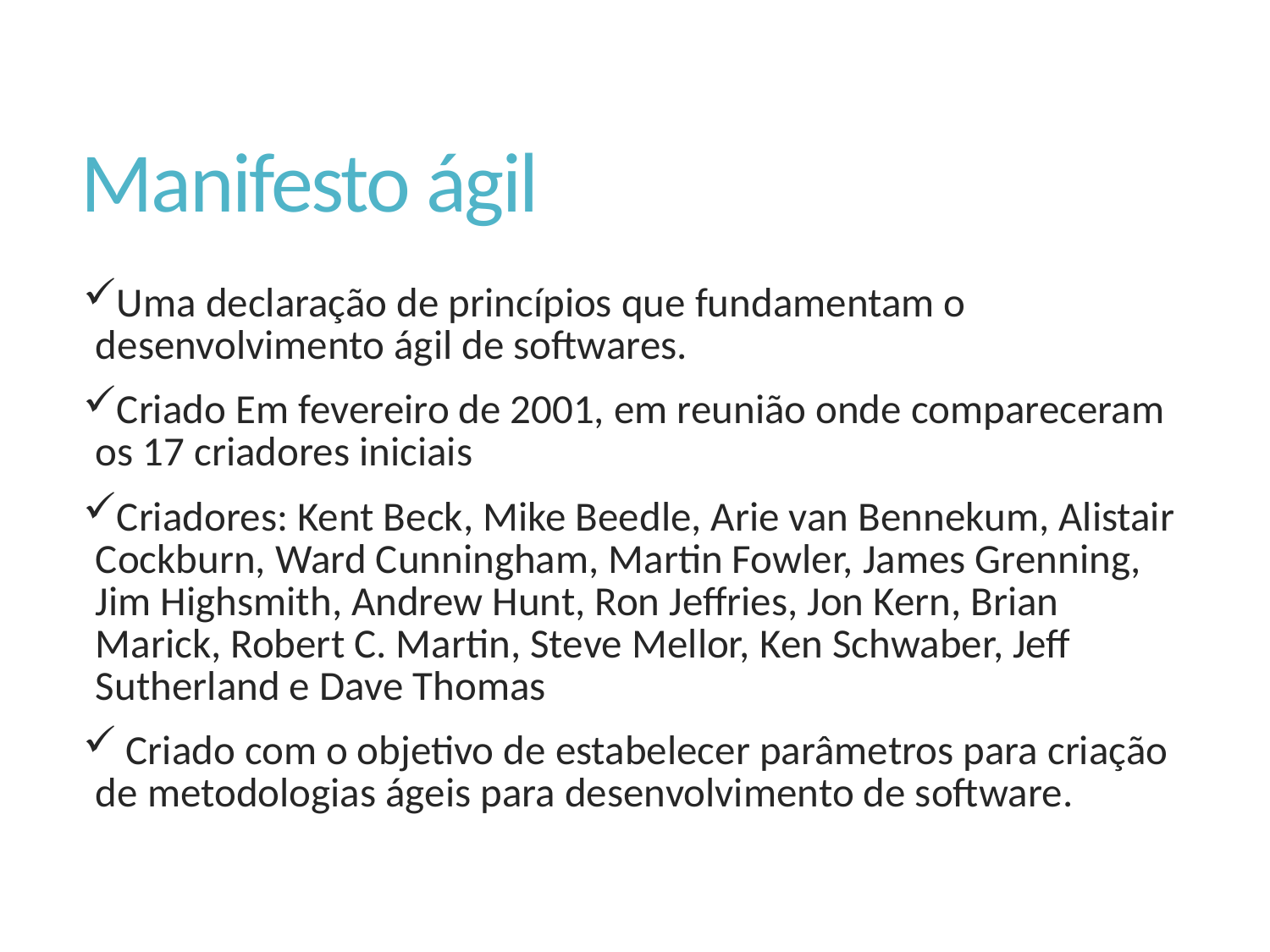

# Manifesto ágil
Uma declaração de princípios que fundamentam o desenvolvimento ágil de softwares.
Criado Em fevereiro de 2001, em reunião onde compareceram os 17 criadores iniciais
Criadores: Kent Beck, Mike Beedle, Arie van Bennekum, Alistair Cockburn, Ward Cunningham, Martin Fowler, James Grenning, Jim Highsmith, Andrew Hunt, Ron Jeffries, Jon Kern, Brian Marick, Robert C. Martin, Steve Mellor, Ken Schwaber, Jeff Sutherland e Dave Thomas
 Criado com o objetivo de estabelecer parâmetros para criação de metodologias ágeis para desenvolvimento de software.